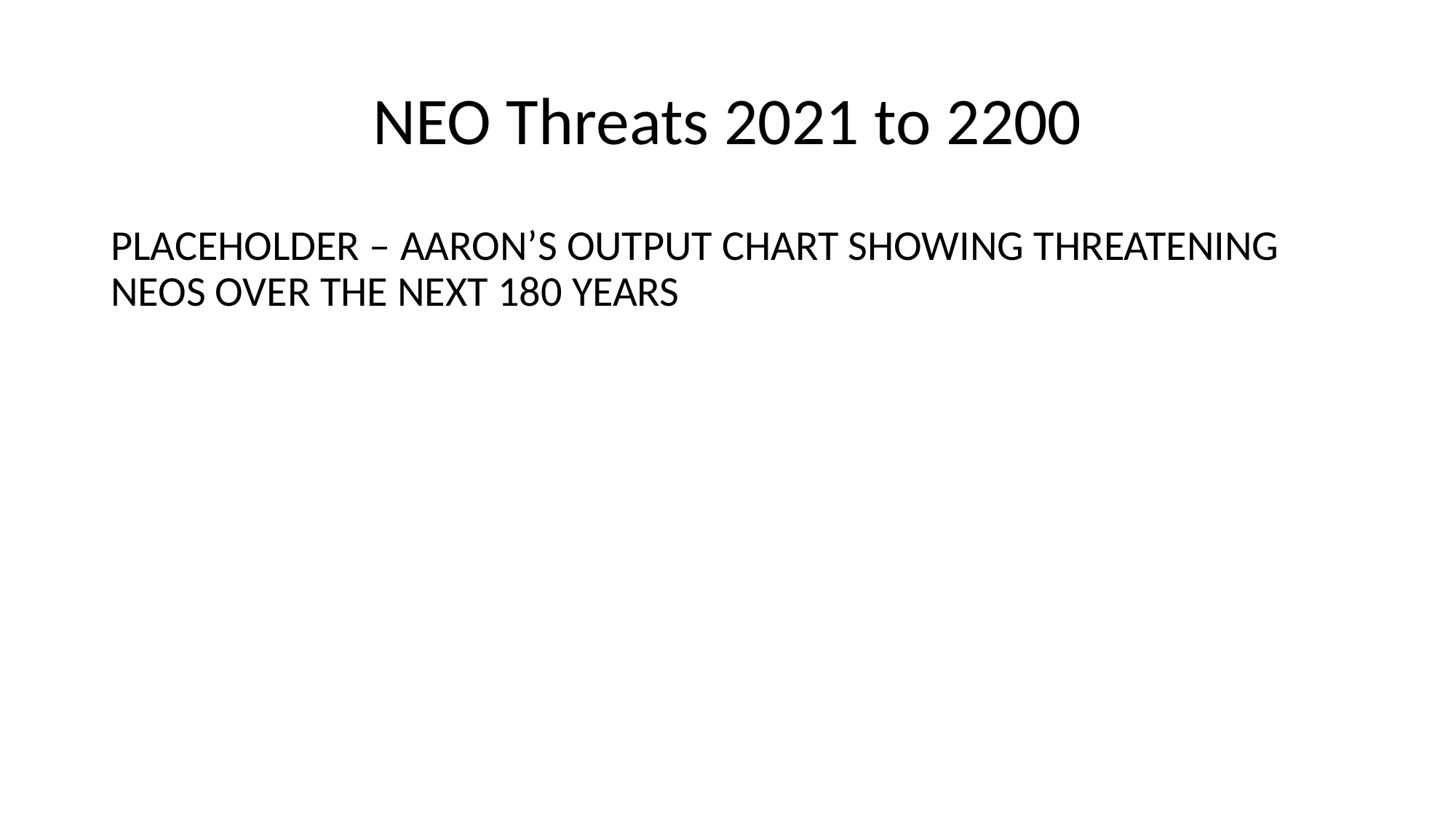

# NEO Threats 2021 to 2200
PLACEHOLDER – AARON’S OUTPUT CHART SHOWING THREATENING NEOS OVER THE NEXT 180 YEARS